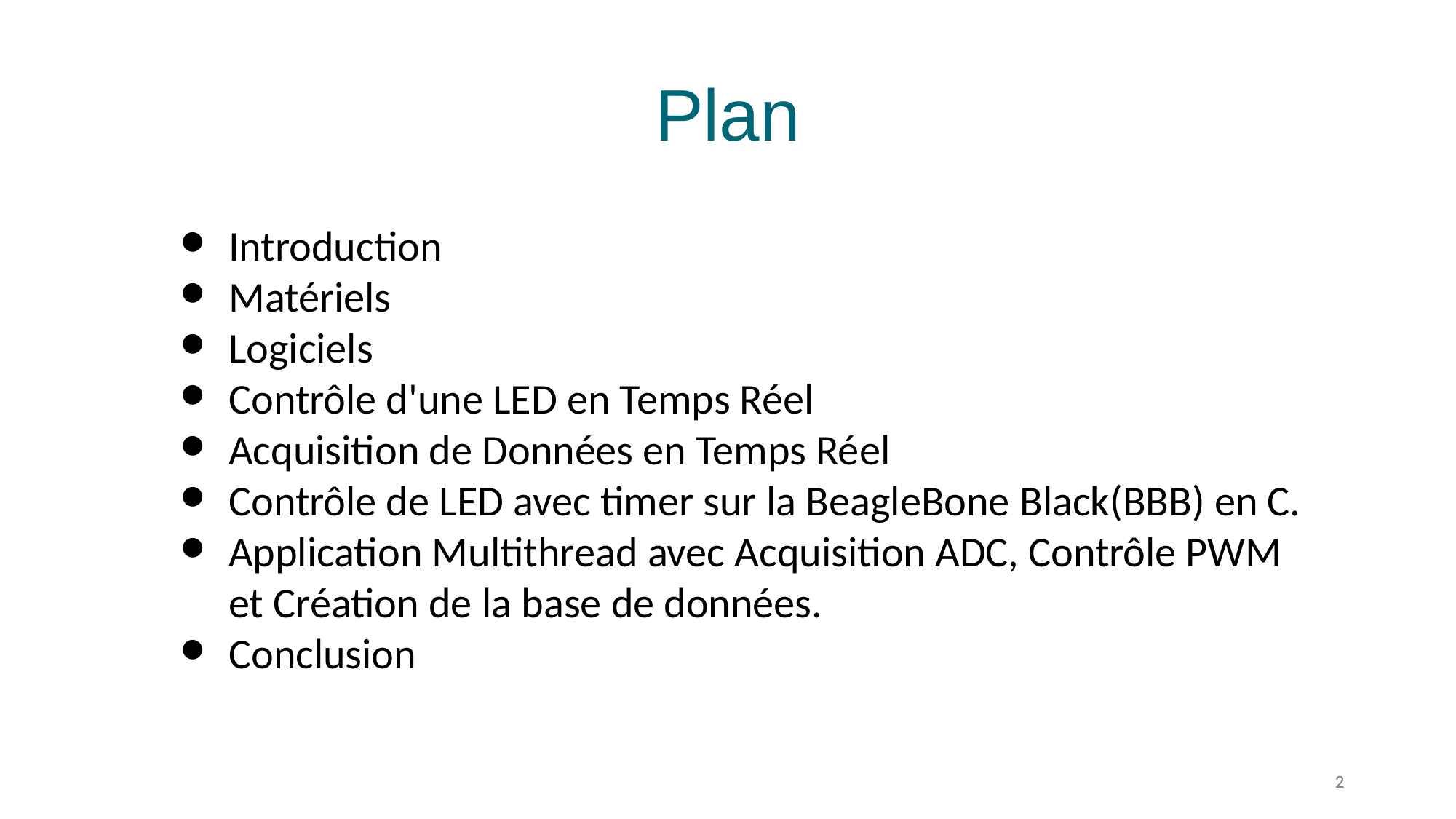

# Plan
Introduction
Matériels
Logiciels
Contrôle d'une LED en Temps Réel
Acquisition de Données en Temps Réel
Contrôle de LED avec timer sur la BeagleBone Black(BBB) en C.
Application Multithread avec Acquisition ADC, Contrôle PWM
et Création de la base de données.
Conclusion
2
2